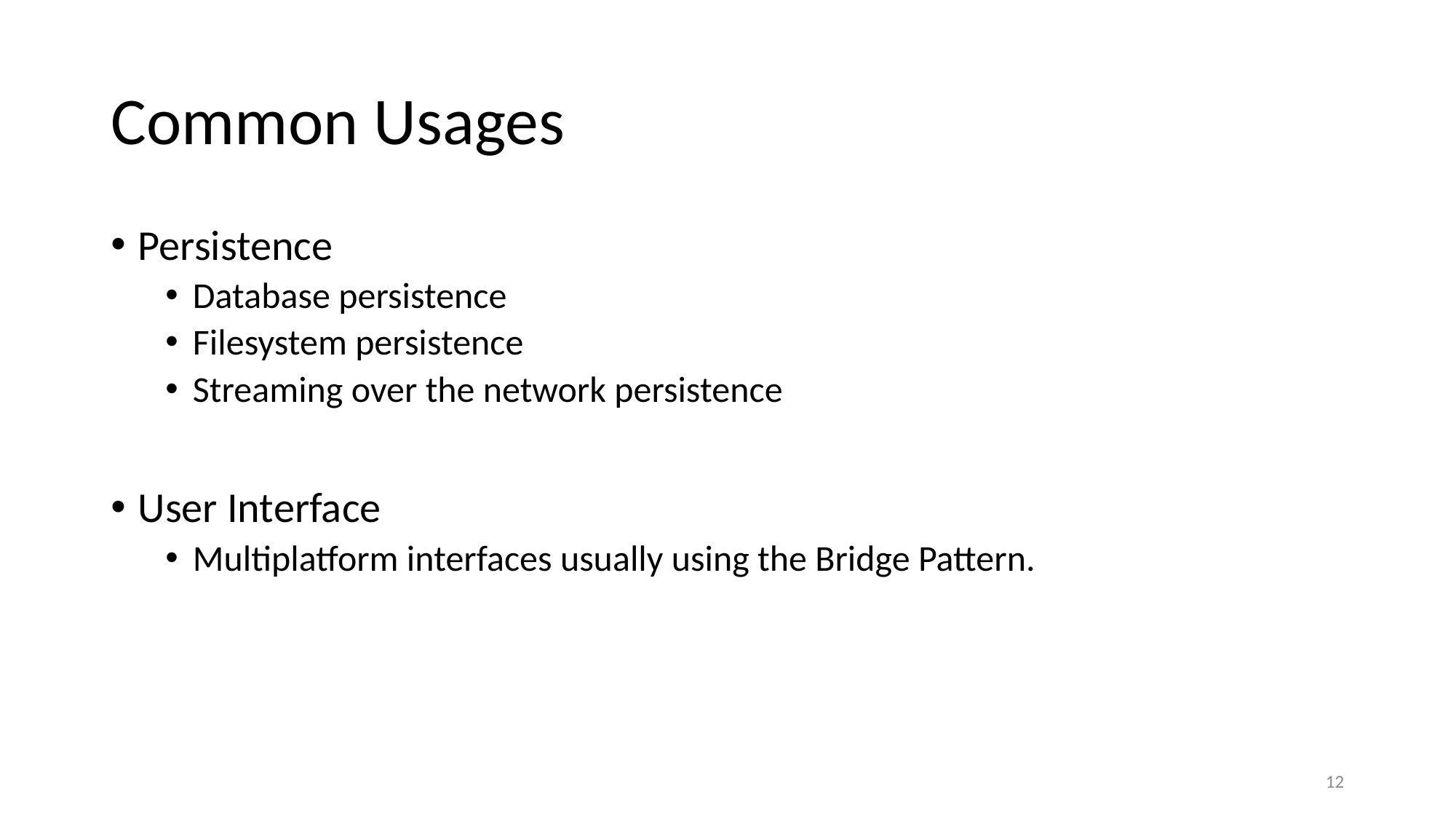

# Common Usages
Persistence
Database persistence
Filesystem persistence
Streaming over the network persistence

User Interface
Multiplatform interfaces usually using the Bridge Pattern.

12